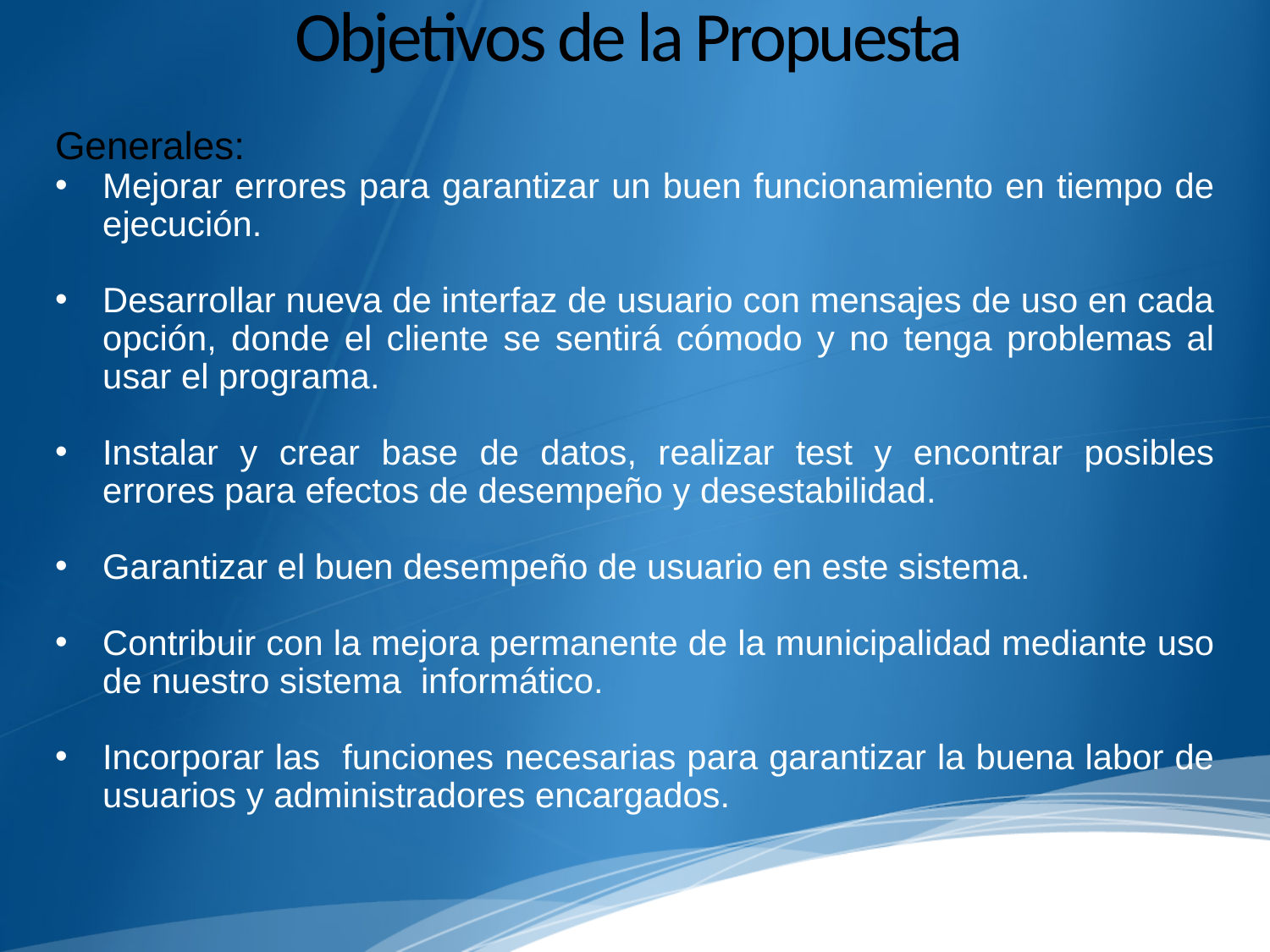

# Objetivos de la Propuesta
Generales:
Mejorar errores para garantizar un buen funcionamiento en tiempo de ejecución.

Desarrollar nueva de interfaz de usuario con mensajes de uso en cada opción, donde el cliente se sentirá cómodo y no tenga problemas al usar el programa.

Instalar y crear base de datos, realizar test y encontrar posibles errores para efectos de desempeño y desestabilidad.

Garantizar el buen desempeño de usuario en este sistema.

Contribuir con la mejora permanente de la municipalidad mediante uso de nuestro sistema  informático.

Incorporar las  funciones necesarias para garantizar la buena labor de usuarios y administradores encargados.